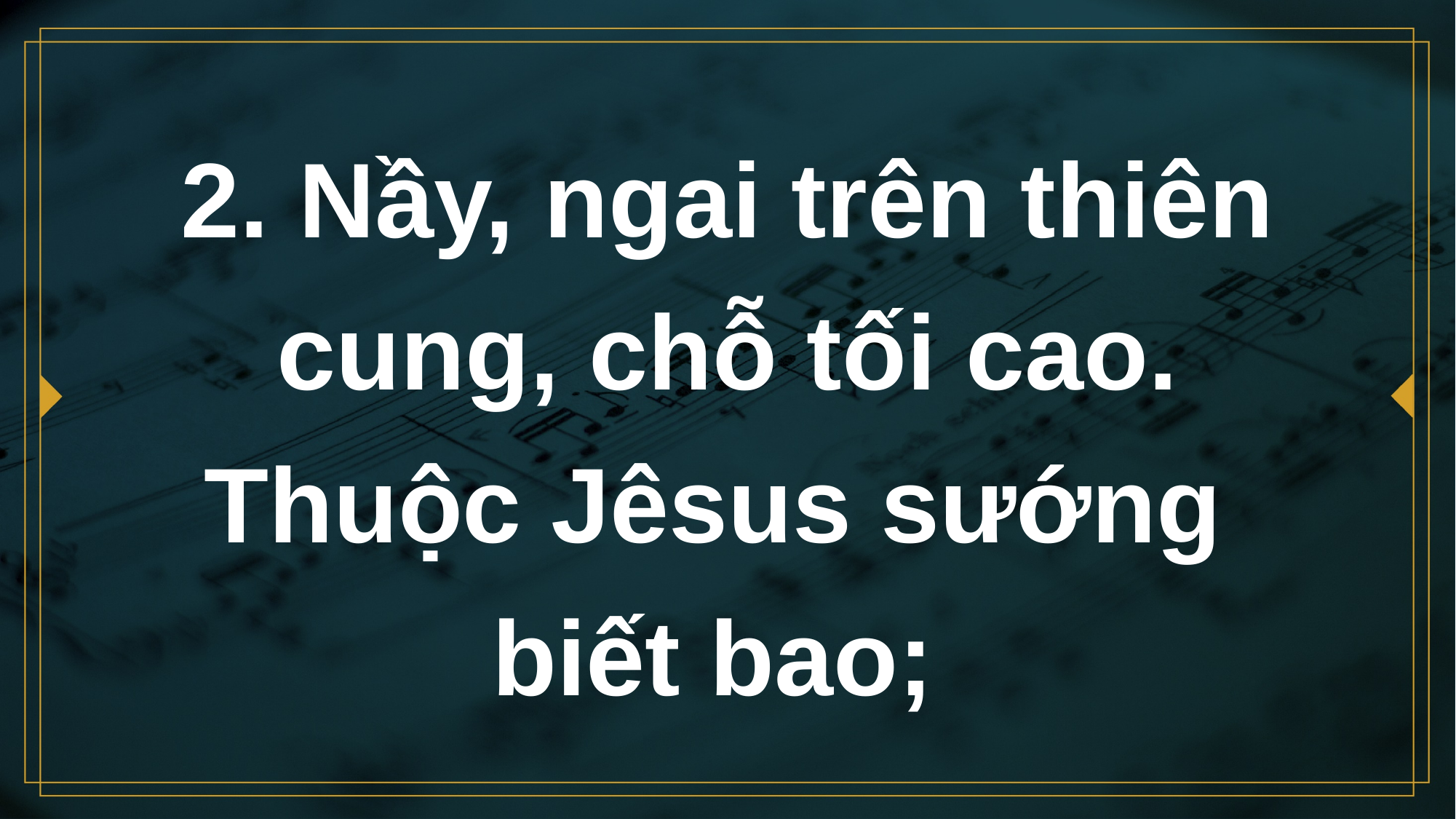

# 2. Nầy, ngai trên thiên cung, chỗ tối cao. Thuộc Jêsus sướng biết bao;